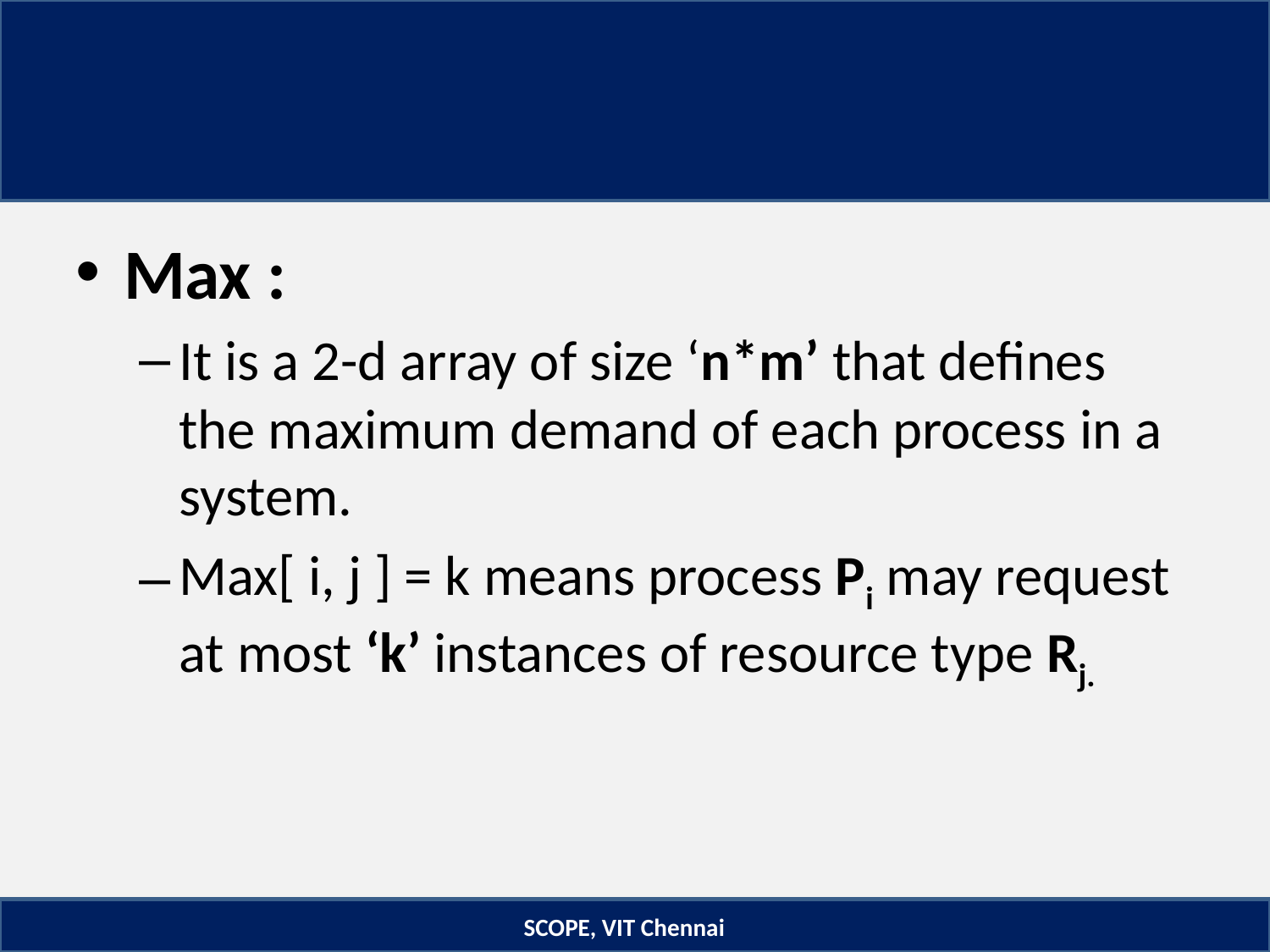

#
Max :
It is a 2-d array of size ‘n*m’ that defines the maximum demand of each process in a system.
Max[ i, j ] = k means process Pi may request at most ‘k’ instances of resource type Rj.

SCOPE, VIT Chennai